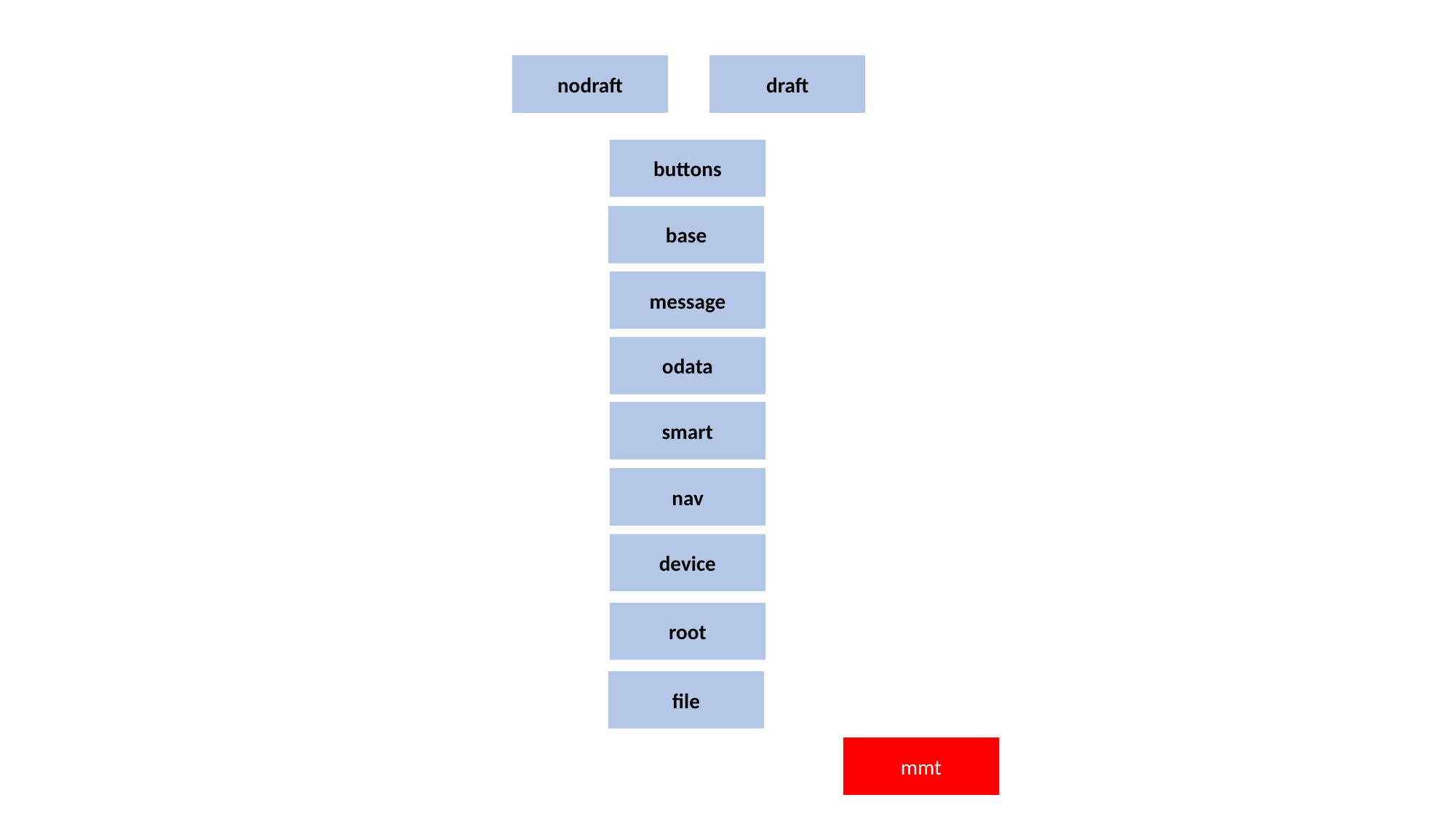

nodraft
draft
buttons
base
message
odata
smart
nav
device
root
file
mmt